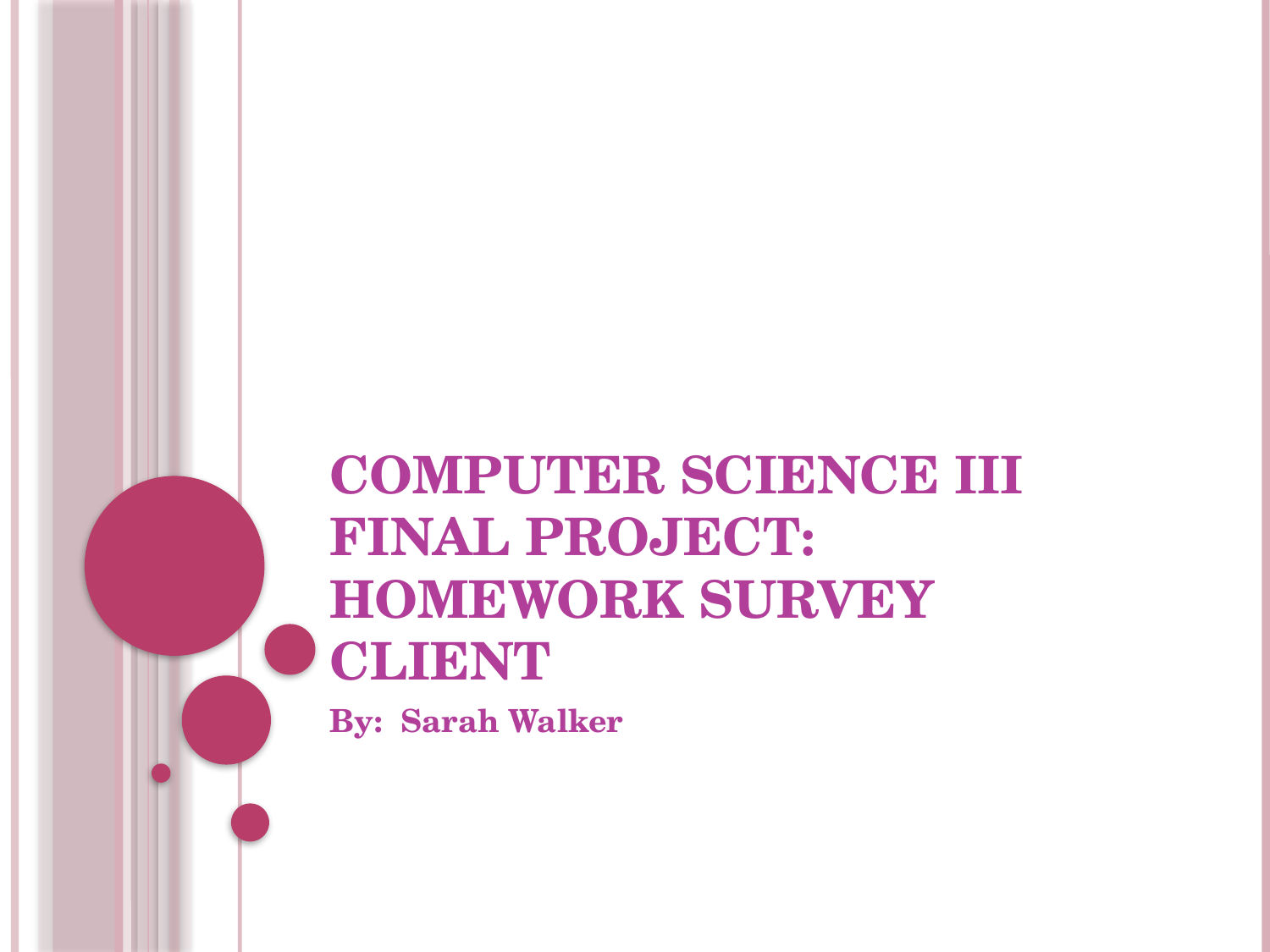

# Computer science III final project: Homework Survey Client
By:  Sarah Walker